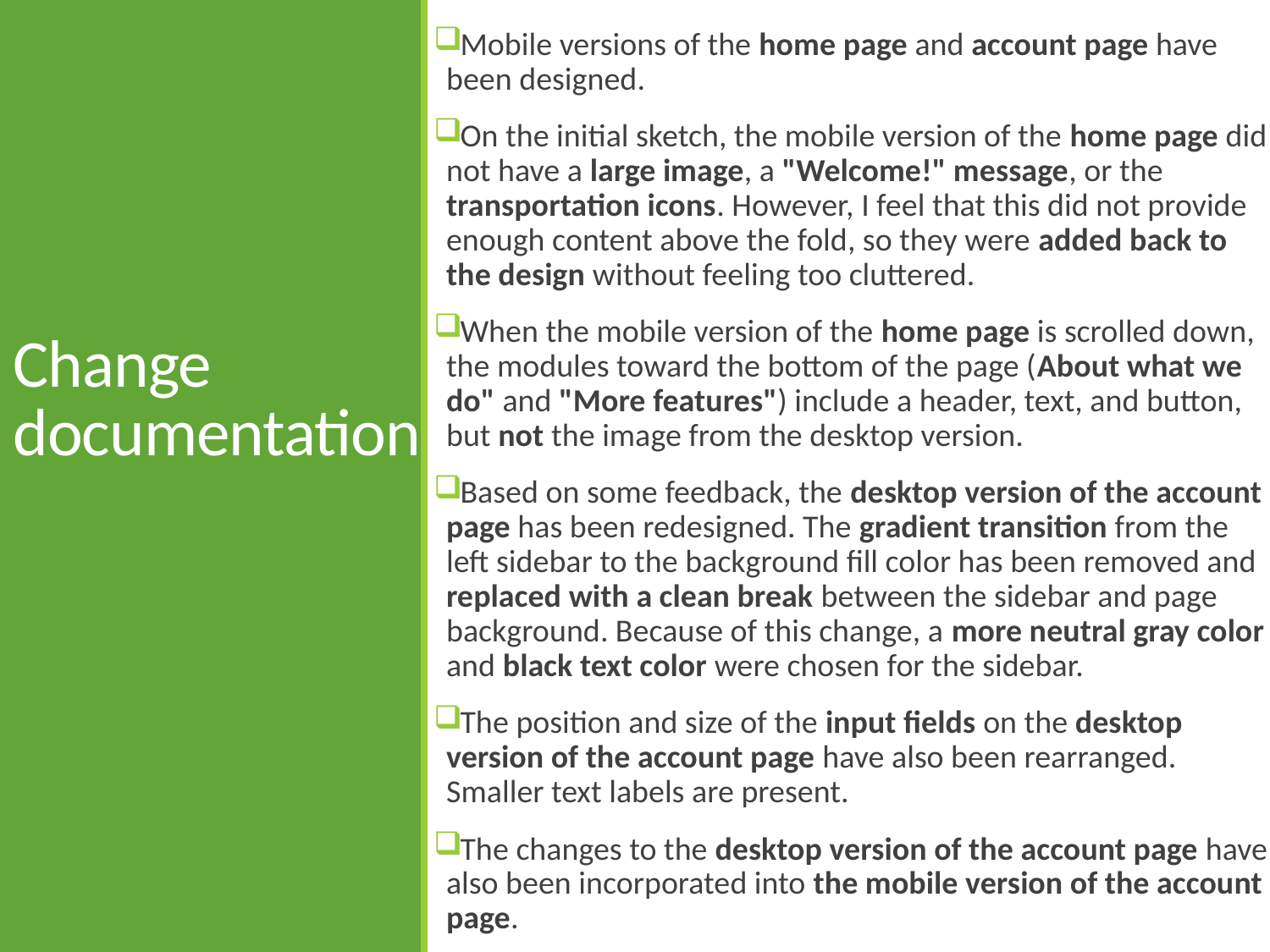

Mobile versions of the home page and account page have been designed.
On the initial sketch, the mobile version of the home page did not have a large image, a "Welcome!" message, or the transportation icons. However, I feel that this did not provide enough content above the fold, so they were added back to the design without feeling too cluttered.
When the mobile version of the home page is scrolled down, the modules toward the bottom of the page (About what we do" and "More features") include a header, text, and button, but not the image from the desktop version.
Based on some feedback, the desktop version of the account page has been redesigned. The gradient transition from the left sidebar to the background fill color has been removed and replaced with a clean break between the sidebar and page background. Because of this change, a more neutral gray color and black text color were chosen for the sidebar.
The position and size of the input fields on the desktop version of the account page have also been rearranged. Smaller text labels are present.
The changes to the desktop version of the account page have also been incorporated into the mobile version of the account page.
# Change documentation